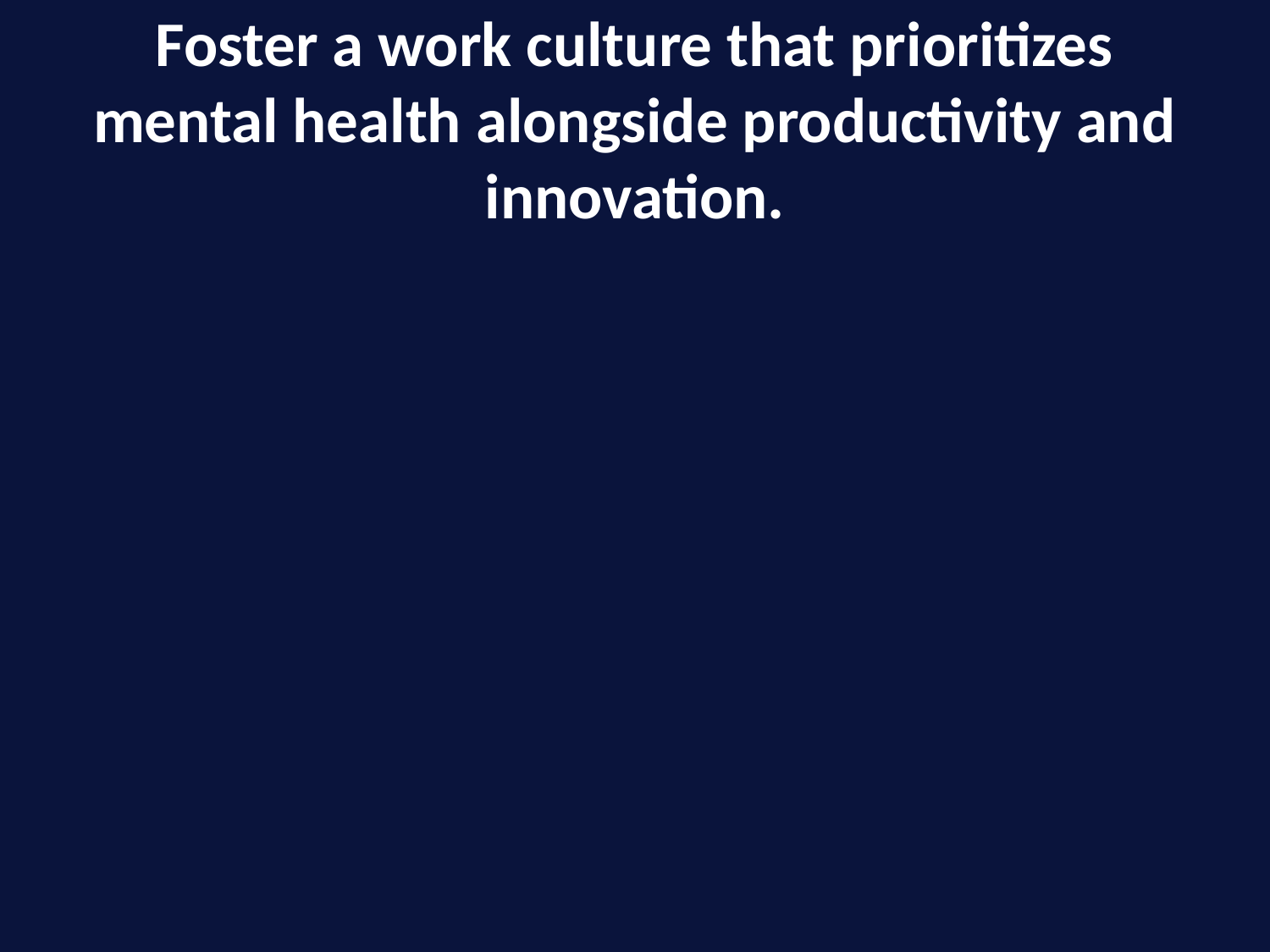

# Foster a work culture that prioritizes mental health alongside productivity and innovation.